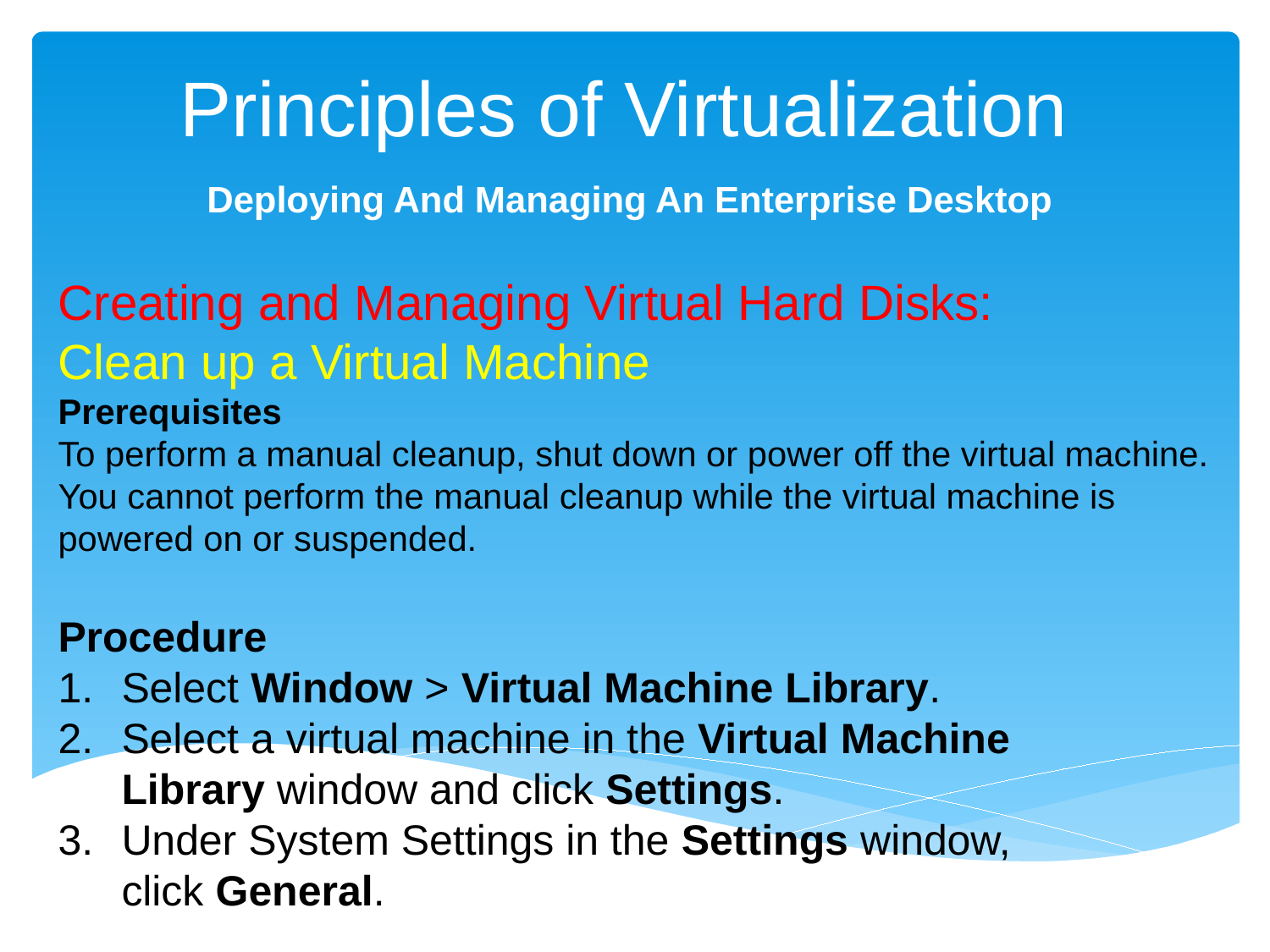

# Principles of Virtualization
Deploying And Managing An Enterprise Desktop
Creating and Managing Virtual Hard Disks:
Clean up a Virtual Machine
Prerequisites
To perform a manual cleanup, shut down or power off the virtual machine. You cannot perform the manual cleanup while the virtual machine is powered on or suspended.

Procedure
Select Window > Virtual Machine Library.
Select a virtual machine in the Virtual Machine Library window and click Settings.
Under System Settings in the Settings window, click General.